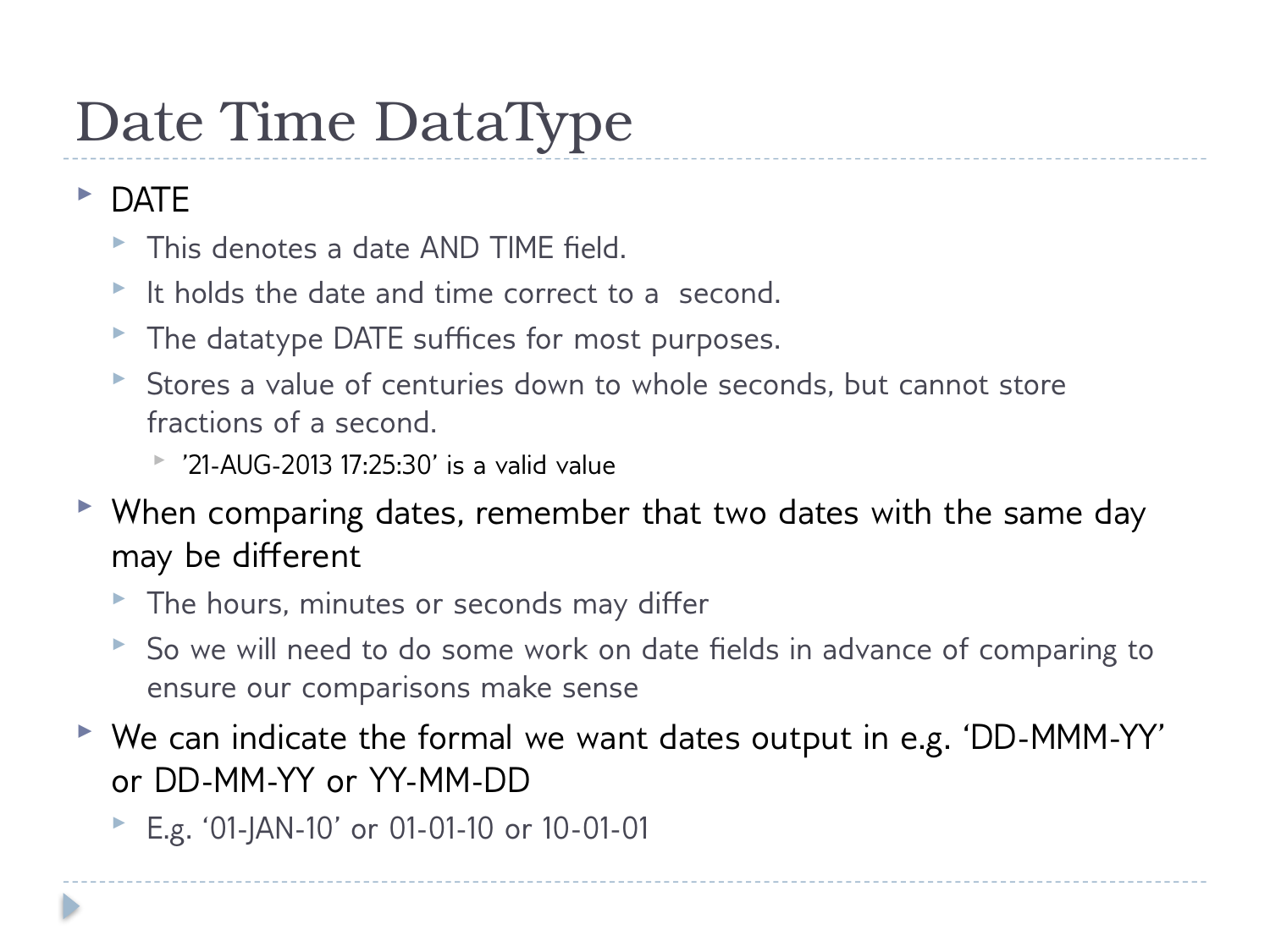

# Date Time DataType
DATE
This denotes a date AND TIME field.
It holds the date and time correct to a  second.
The datatype DATE suffices for most purposes.
Stores a value of centuries down to whole seconds, but cannot store fractions of a second.
’21-AUG-2013 17:25:30’ is a valid value
When comparing dates, remember that two dates with the same day may be different
The hours, minutes or seconds may differ
So we will need to do some work on date fields in advance of comparing to ensure our comparisons make sense
We can indicate the formal we want dates output in e.g. ‘DD-MMM-YY’  or DD-MM-YY or YY-MM-DD
E.g. ‘01-JAN-10’ or 01-01-10 or 10-01-01